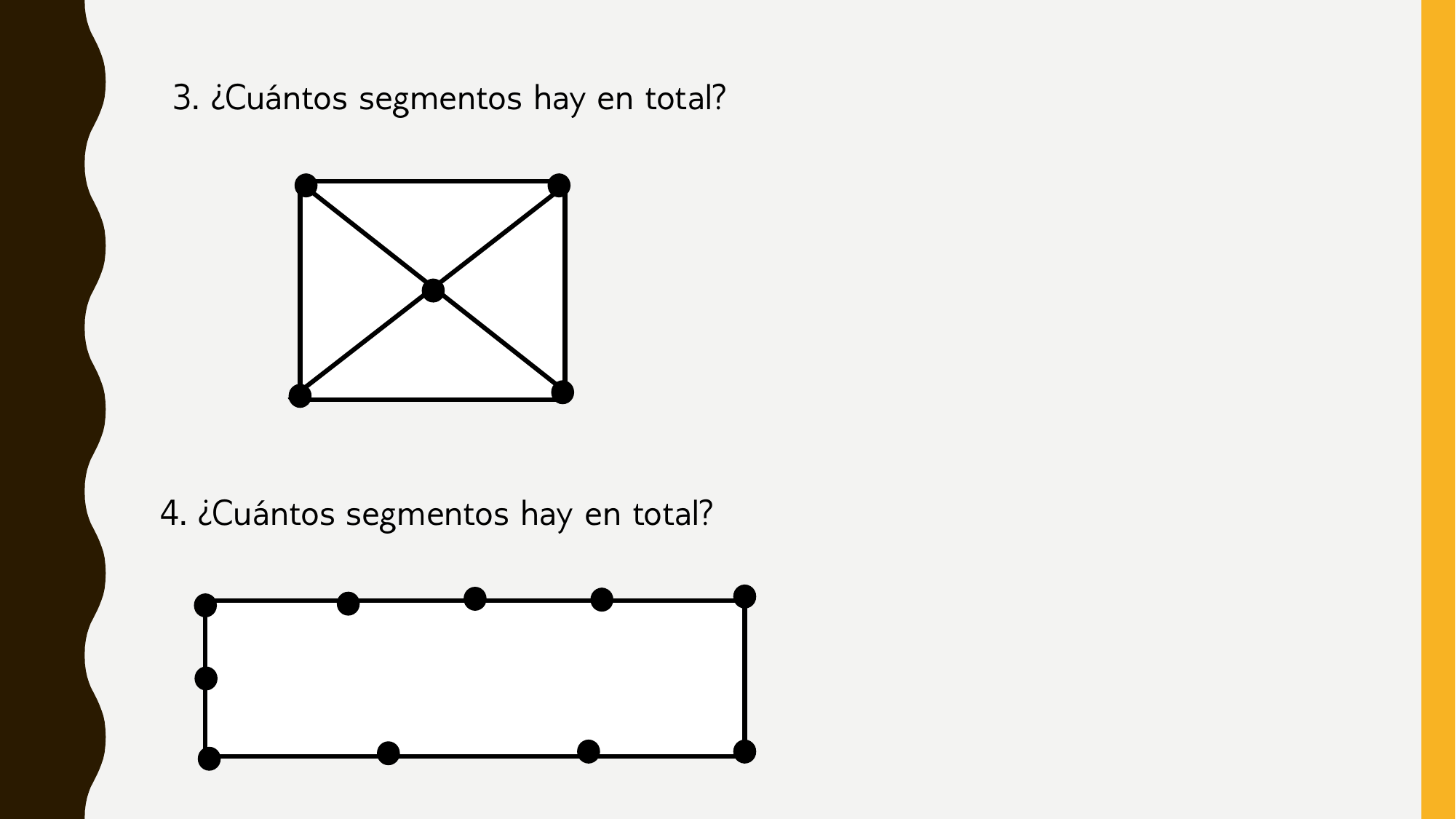

3. ¿Cuántos segmentos hay en total?

4. ¿Cuántos segmentos hay en total?